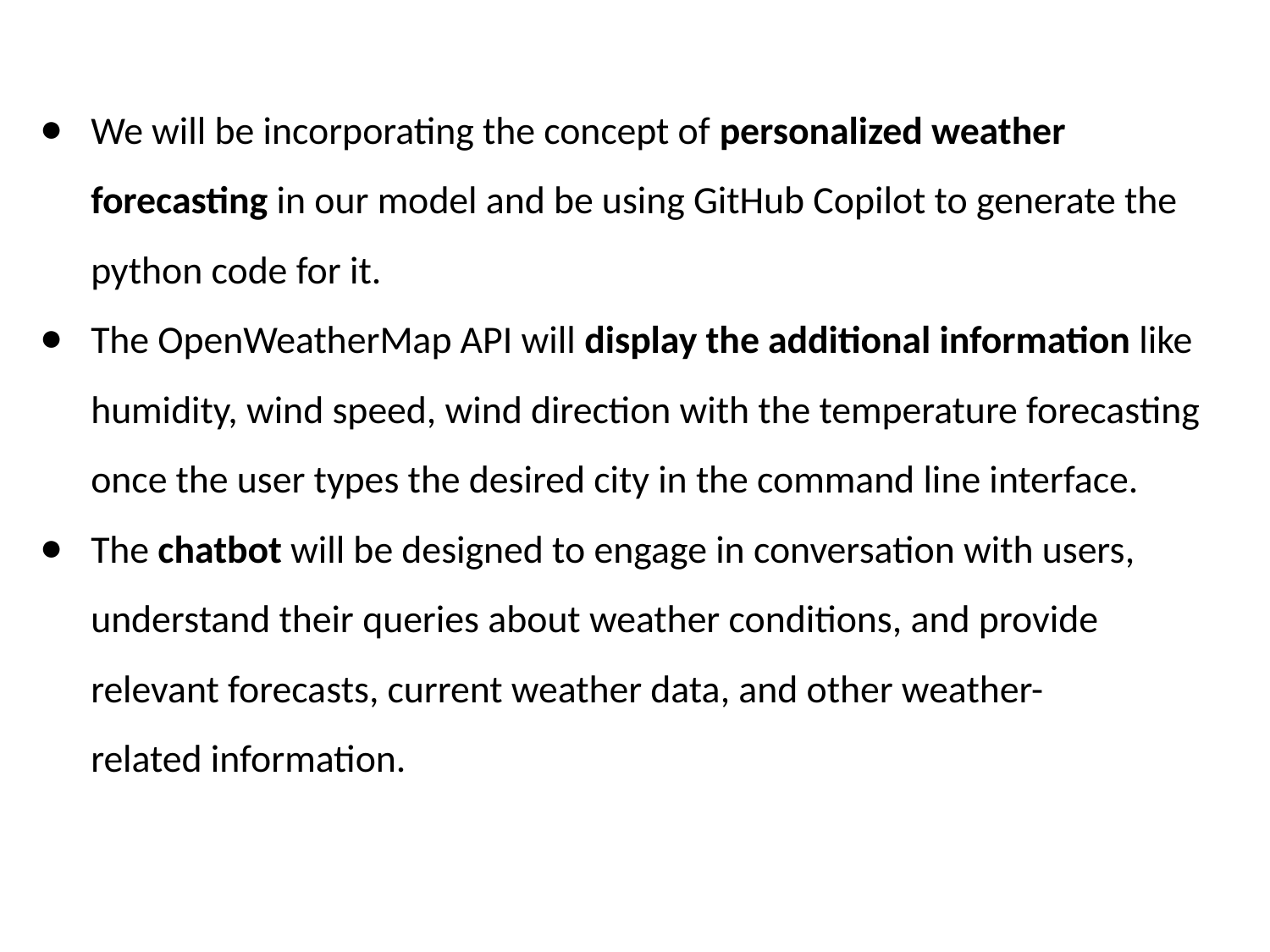

We will be incorporating the concept of personalized weather forecasting in our model and be using GitHub Copilot to generate the python code for it.
The OpenWeatherMap API will display the additional information like humidity, wind speed, wind direction with the temperature forecasting once the user types the desired city in the command line interface.
The chatbot will be designed to engage in conversation with users, understand their queries about weather conditions, and provide relevant forecasts, current weather data, and other weather-related information.